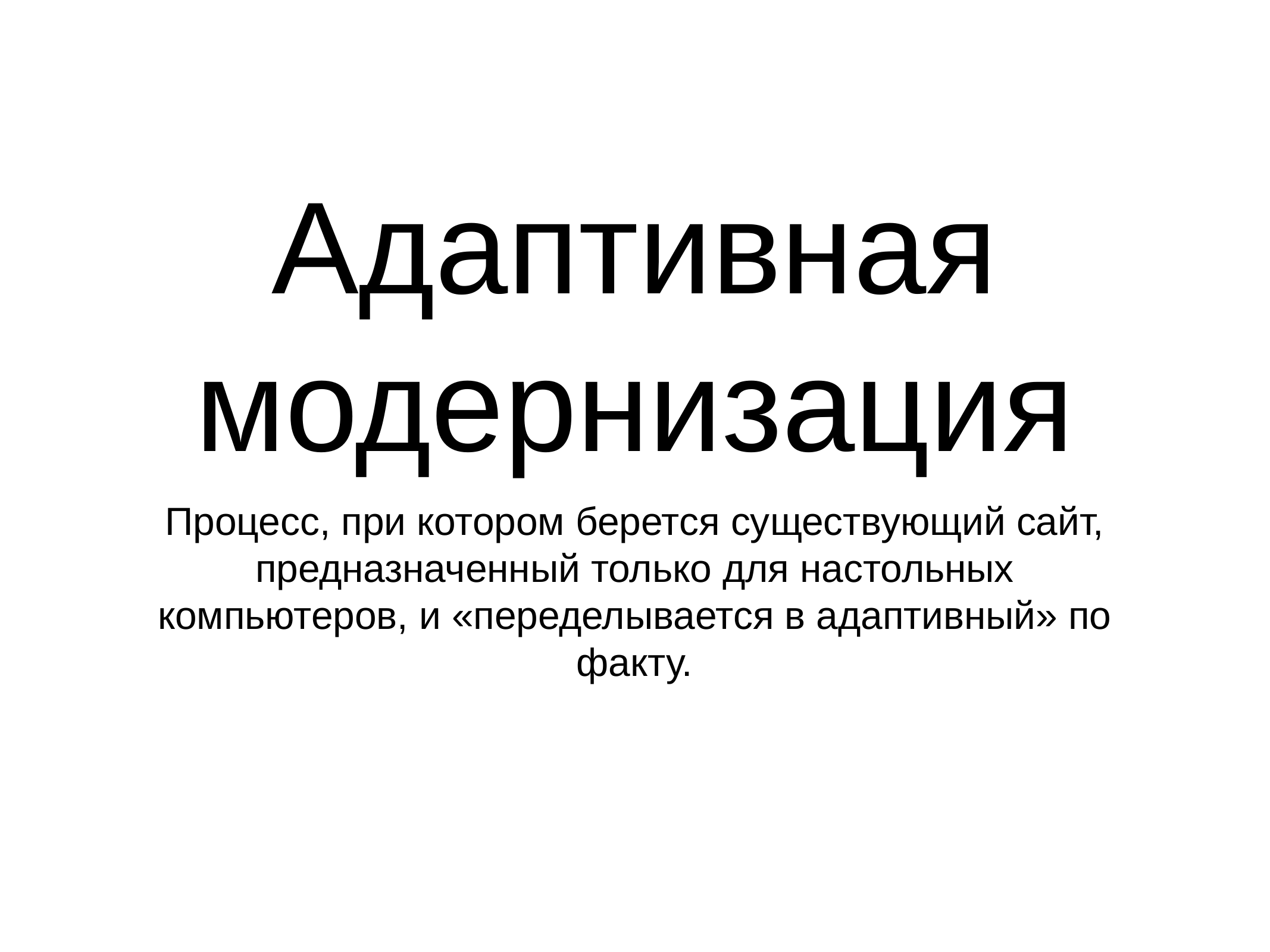

# Адаптивная модернизация
Процесс, при котором берется существующий сайт, предназначенный только для настольных компьютеров, и «переделывается в адаптивный» по факту.